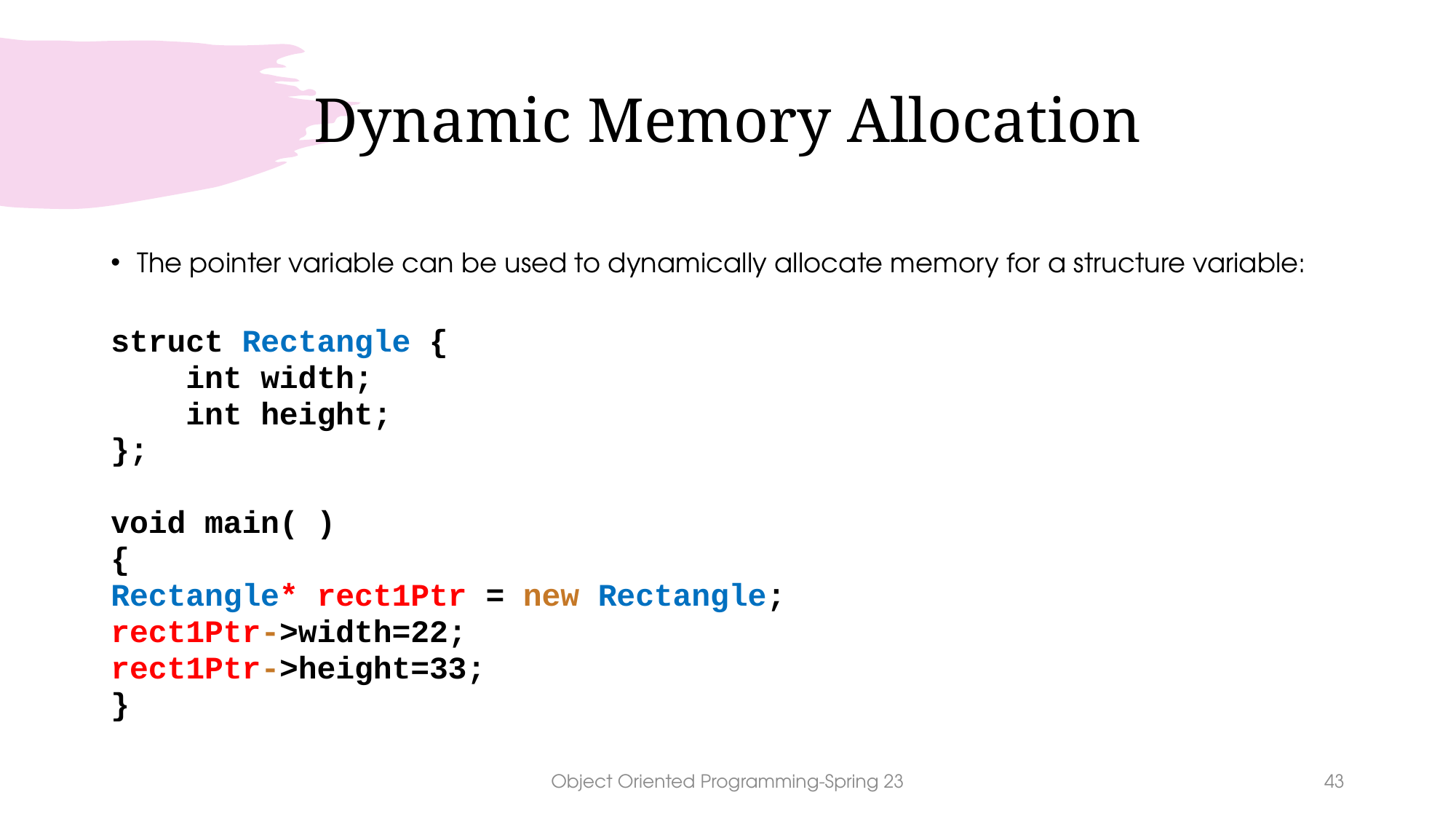

# Dynamic Memory Allocation
The pointer variable can be used to dynamically allocate memory for a structure variable:

struct Rectangle {
    int width;
    int height;
};

void main( )
{
Rectangle* rect1Ptr = new Rectangle;
rect1Ptr->width=22;
rect1Ptr->height=33;
}
Object Oriented Programming-Spring 23
43